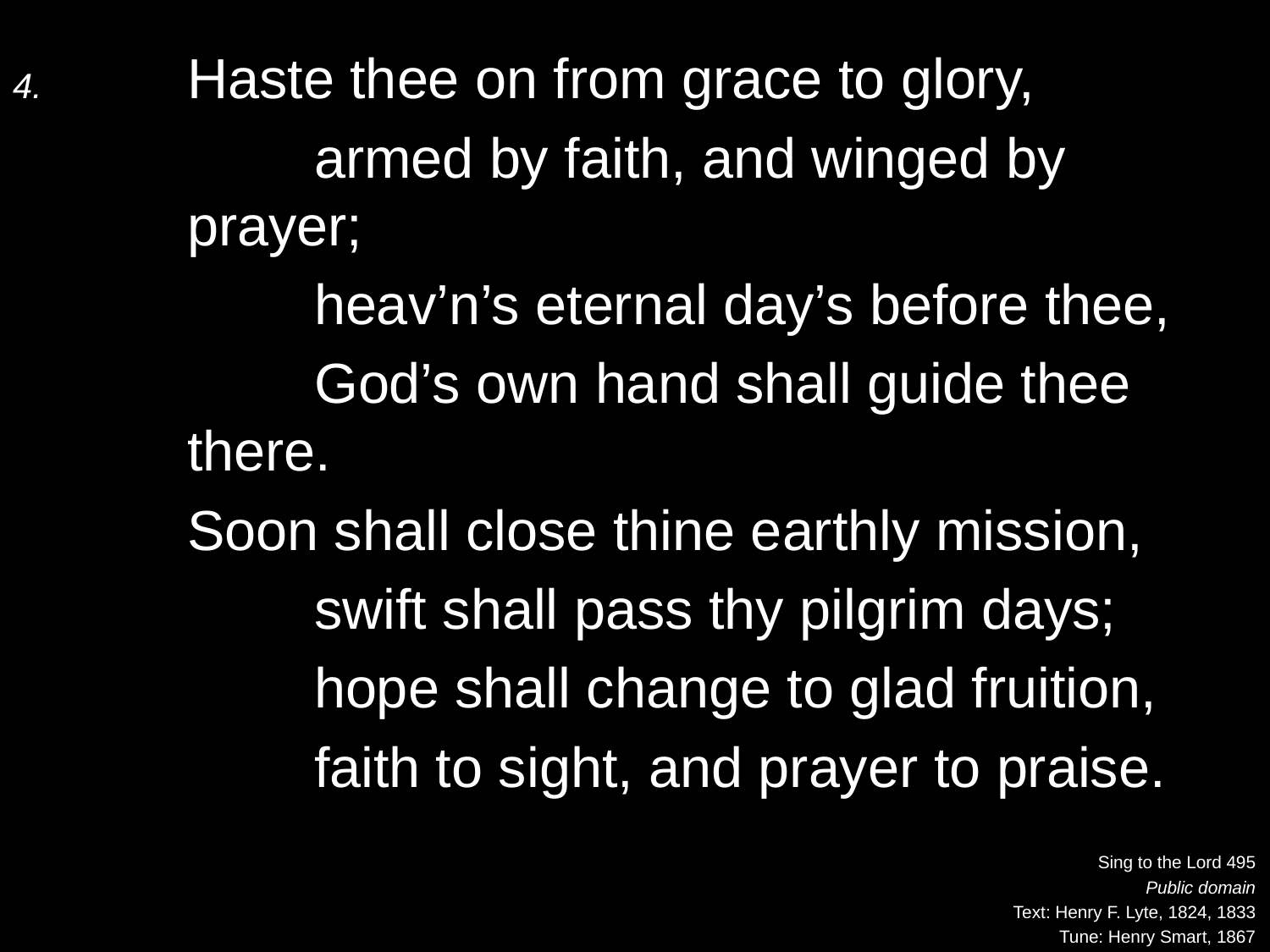

4.	Haste thee on from grace to glory,
		armed by faith, and winged by prayer;
		heav’n’s eternal day’s before thee,
		God’s own hand shall guide thee there.
	Soon shall close thine earthly mission,
		swift shall pass thy pilgrim days;
		hope shall change to glad fruition,
		faith to sight, and prayer to praise.
Sing to the Lord 495
Public domain
Text: Henry F. Lyte, 1824, 1833
Tune: Henry Smart, 1867